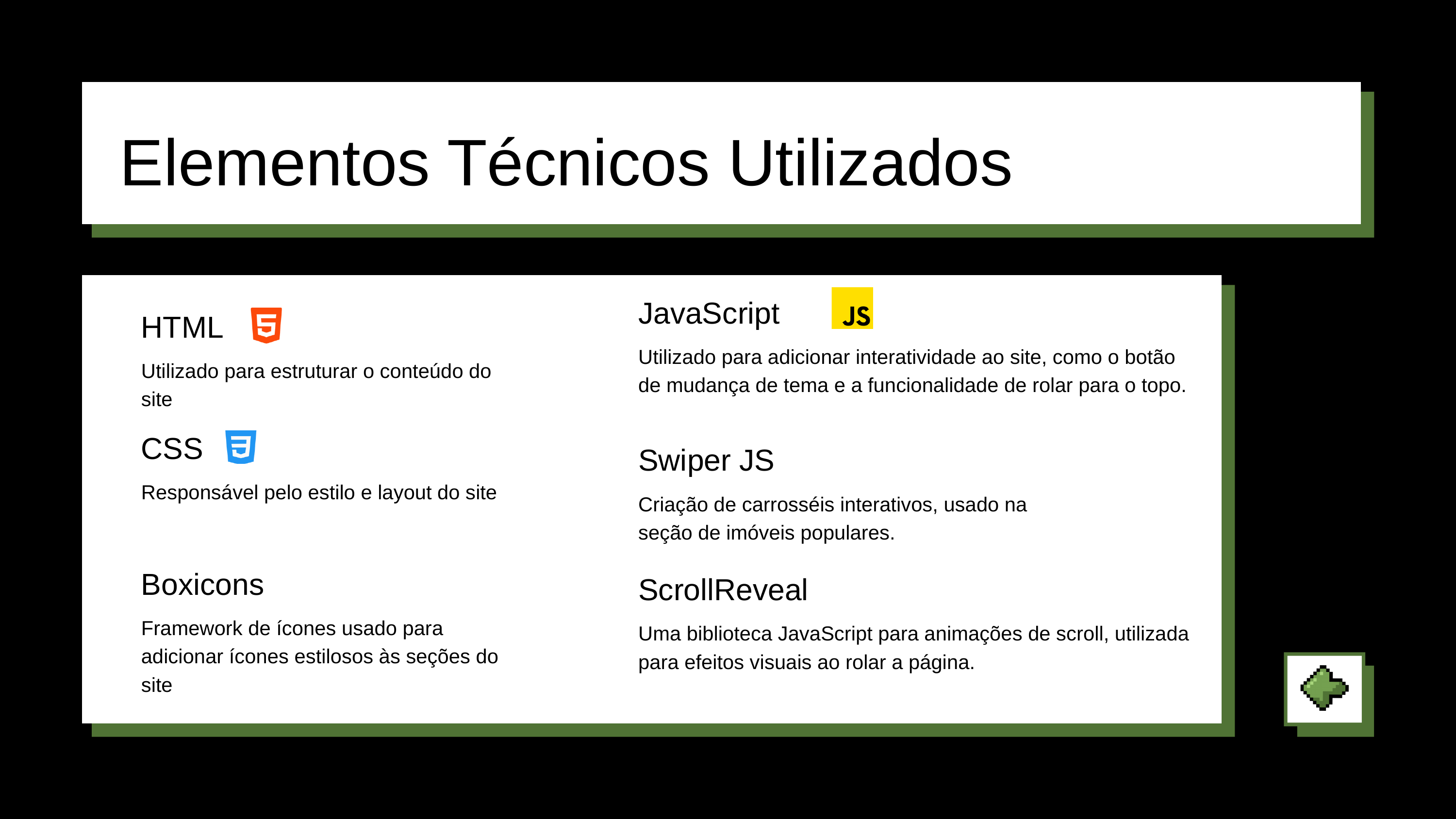

Elementos Técnicos Utilizados

JavaScript
Utilizado para adicionar interatividade ao site, como o botão de mudança de tema e a funcionalidade de rolar para o topo.

HTML
Utilizado para estruturar o conteúdo do site

CSS
Responsável pelo estilo e layout do site

Swiper JS
Criação de carrosséis interativos, usado na seção de imóveis populares.

Boxicons
Framework de ícones usado para adicionar ícones estilosos às seções do site
ScrollReveal
Uma biblioteca JavaScript para animações de scroll, utilizada para efeitos visuais ao rolar a página.